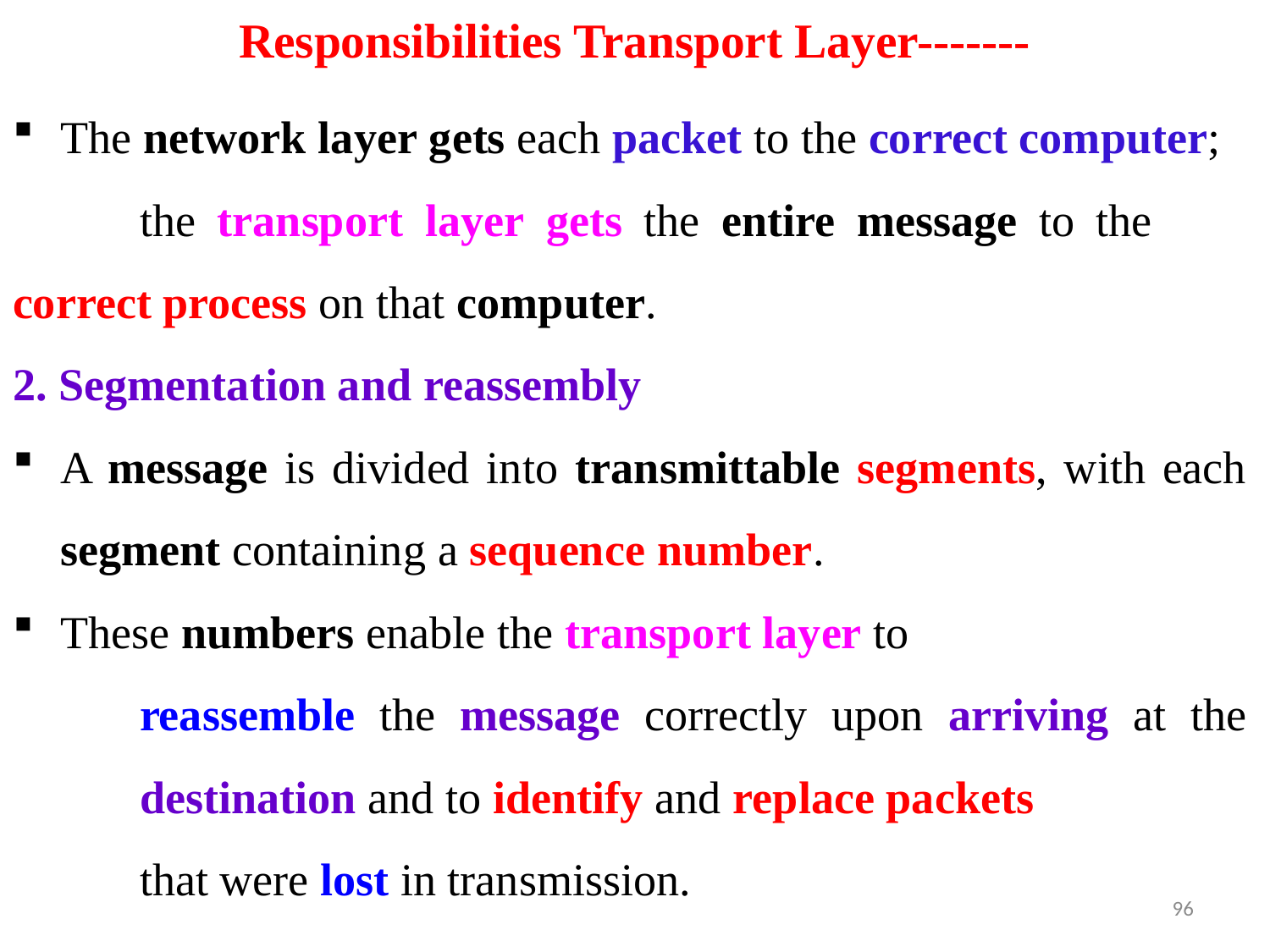

# Responsibilities Transport Layer-------
The network layer gets each packet to the correct computer;
	the transport layer gets the entire message to the 	correct process on that computer.
2. Segmentation and reassembly
A message is divided into transmittable segments, with each segment containing a sequence number.
These numbers enable the transport layer to
	reassemble the message correctly upon arriving at the 	destination and to identify and replace packets
	that were lost in transmission.
96